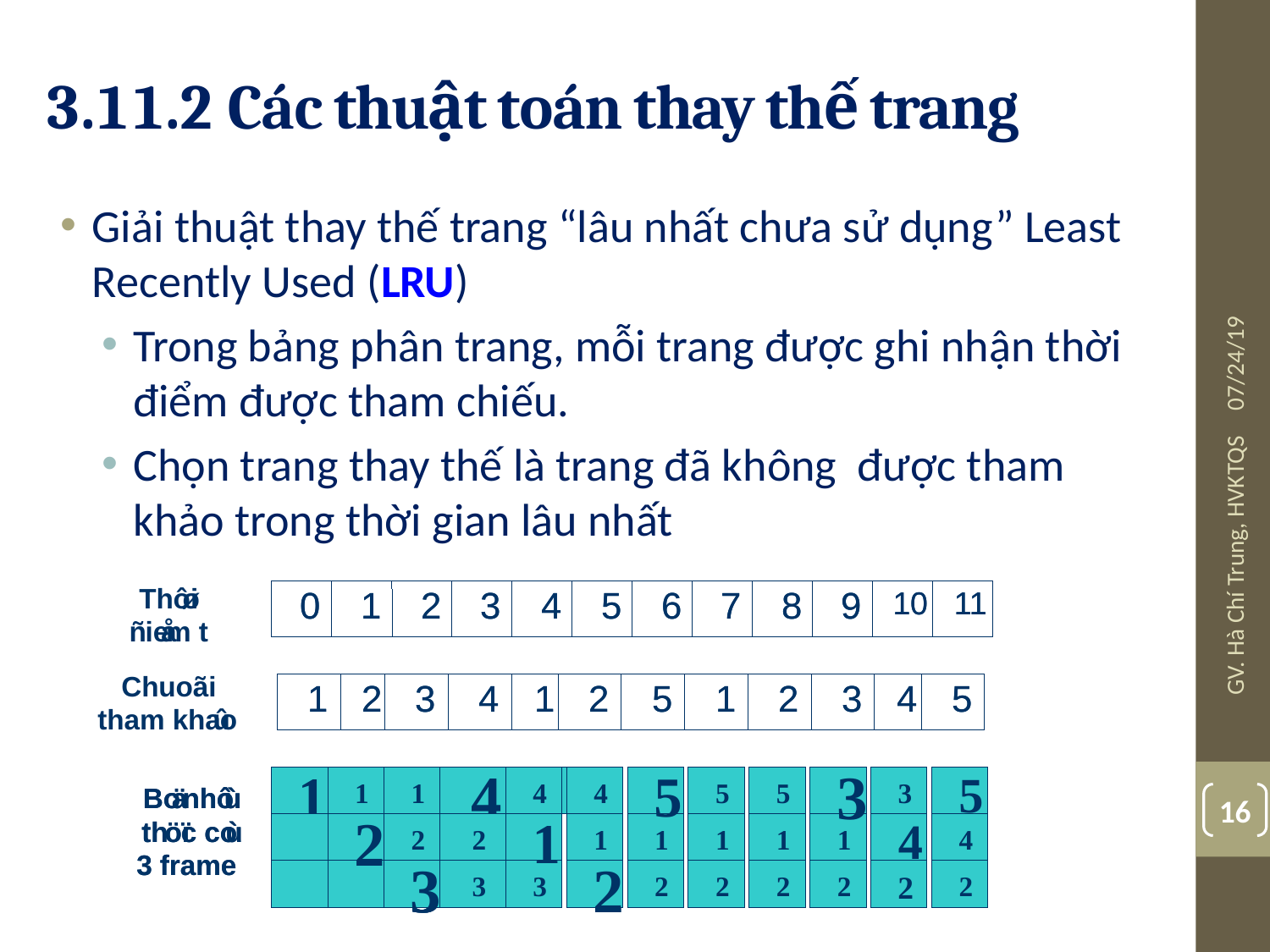

# 3.11.2 Các thuật toán thay thế trang
Giải thuật thay thế trang “lâu nhất chưa sử dụng” Least Recently Used (LRU)
Trong bảng phân trang, mỗi trang được ghi nhận thời điểm được tham chiếu.
Chọn trang thay thế là trang đã không  được tham khảo trong thời gian lâu nhất

07/24/19
GV. Hà Chí Trung, HVKTQS

Thô
ø
i

0
0
1
1
2
2
3
3
4
4
5
5
6
6
7
7
8
8
9
9
10
10
11
11
ñ
ie
å
m t

Chuoãi

1
1
2
2
3
3
4
4
1
1
2
2
5
5
1
1
2
2
3
3
4
4
5
5
tham kha
û
o

4
3
1
5
5

1
1
4
4
5
5
3
2
1
4

2
2
1
1
1
1
1
4
3
2

2
3
3
2
2
2
2
2
4
4
3
3
1
1
5
5
5
5

1
1
1
1
4
4
4
4
5
5
5
5
3
3
Bo
Bo
ä
ä
nhô
nhô
ù
ù
2
2
1
1
4
4

th
th
öï
öï
c co
c co
ù
ù
2
2
2
2
1
1
1
1
1
1
1
1
1
1
4
4
3 frame
3 frame
3
3
2
2

2
2
3
3
3
3
2
2
2
2
2
2
2
2
2
2
16